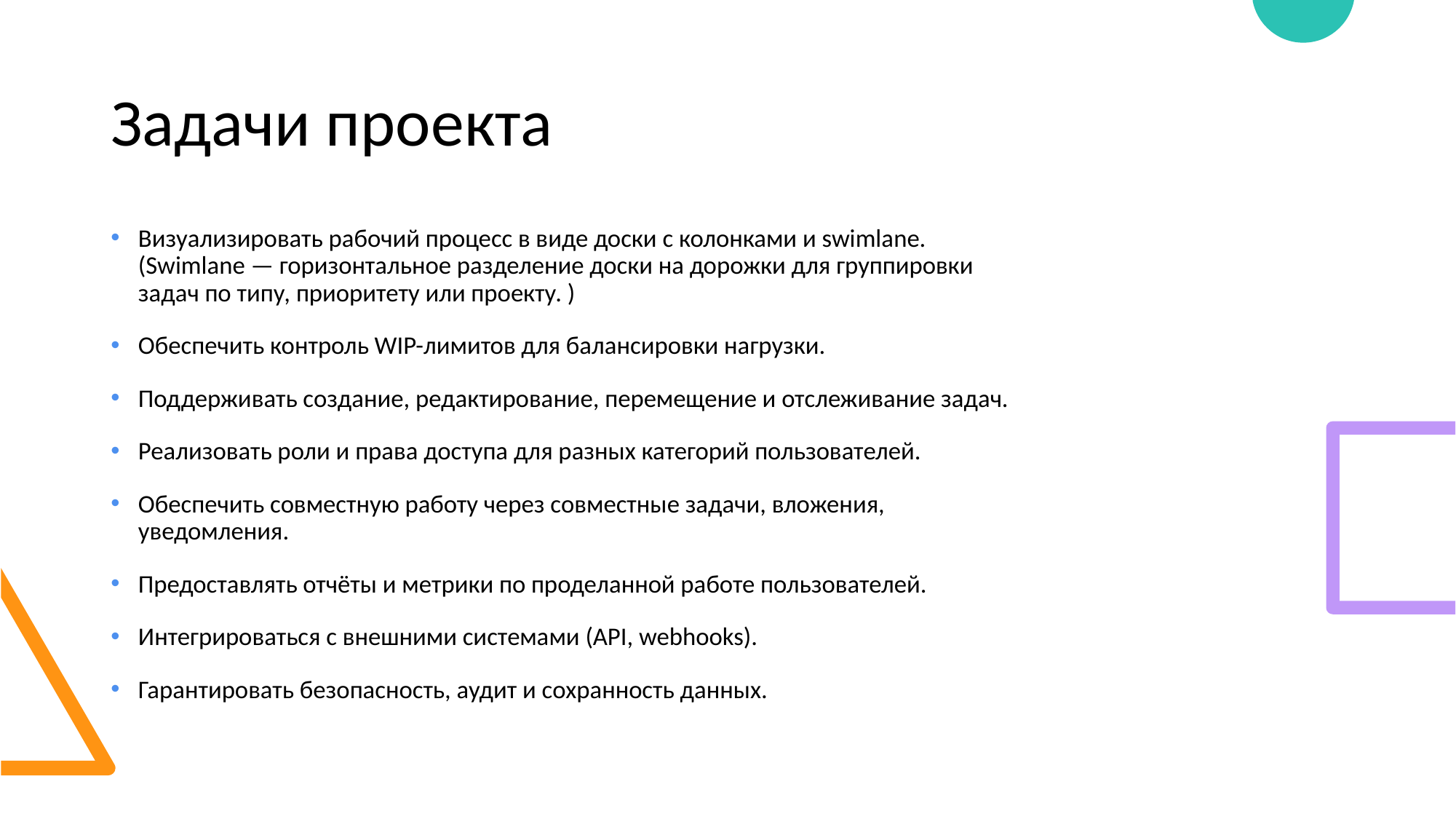

# Задачи проекта
Визуализировать рабочий процесс в виде доски с колонками и swimlane. (Swimlane — горизонтальное разделение доски на дорожки для группировки задач по типу, приоритету или проекту. )
Обеспечить контроль WIP-лимитов для балансировки нагрузки.
Поддерживать создание, редактирование, перемещение и отслеживание задач.
Реализовать роли и права доступа для разных категорий пользователей.
Обеспечить совместную работу через совместные задачи, вложения, уведомления.
Предоставлять отчёты и метрики по проделанной работе пользователей.
Интегрироваться с внешними системами (API, webhooks).
Гарантировать безопасность, аудит и сохранность данных.